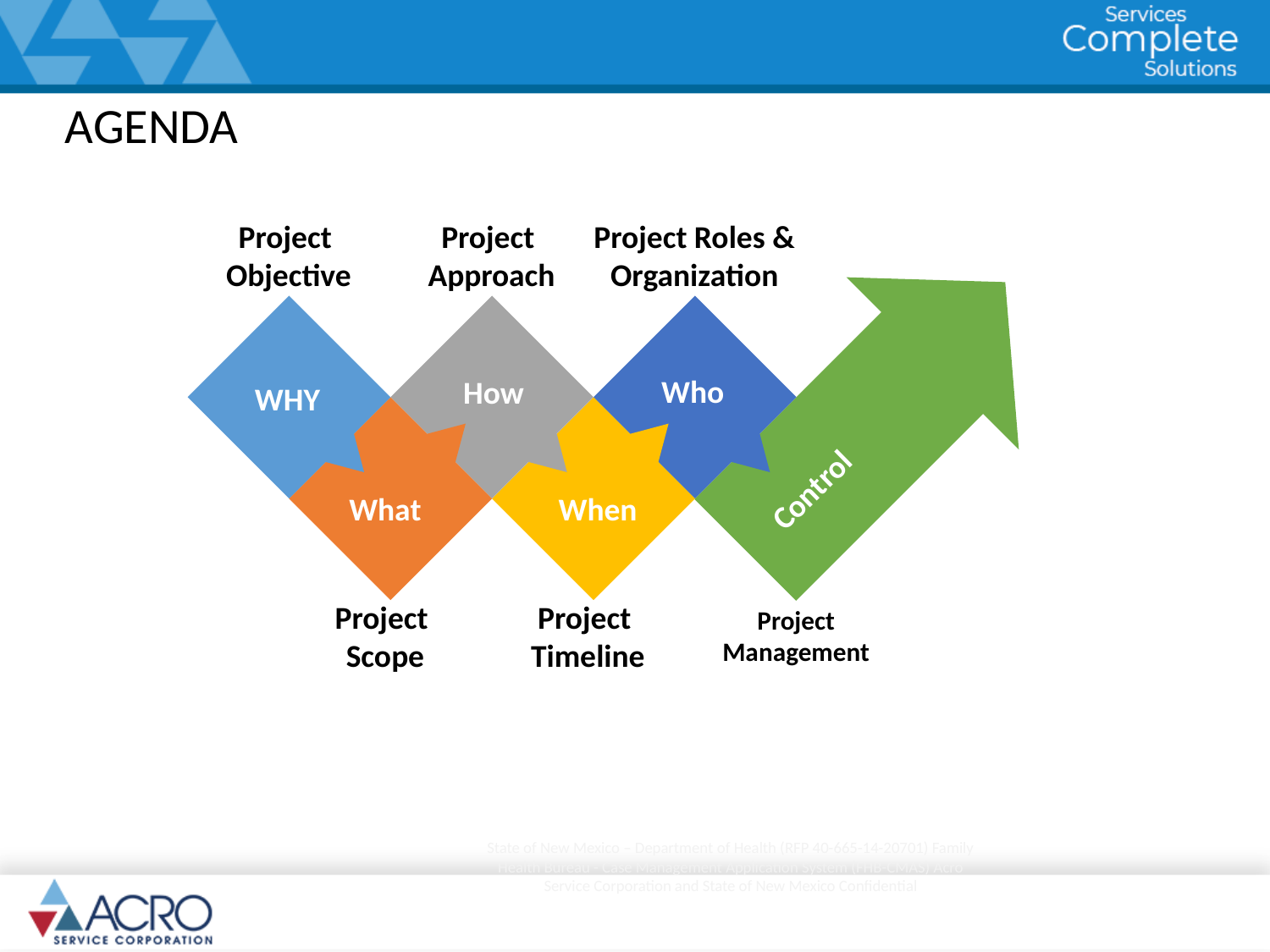

AGENDA
Project
Objective
Project
Approach
Project Roles & Organization

Who
How
WHY

Control
What
When
Project
Scope
Project
Timeline
Project Management
State of New Mexico – Department of Health (RFP 40-665-14-20701) Family Health Bureau - Case Management Application System (FHB-CMAS) Acro Service Corporation and State of New Mexico Confidential
1